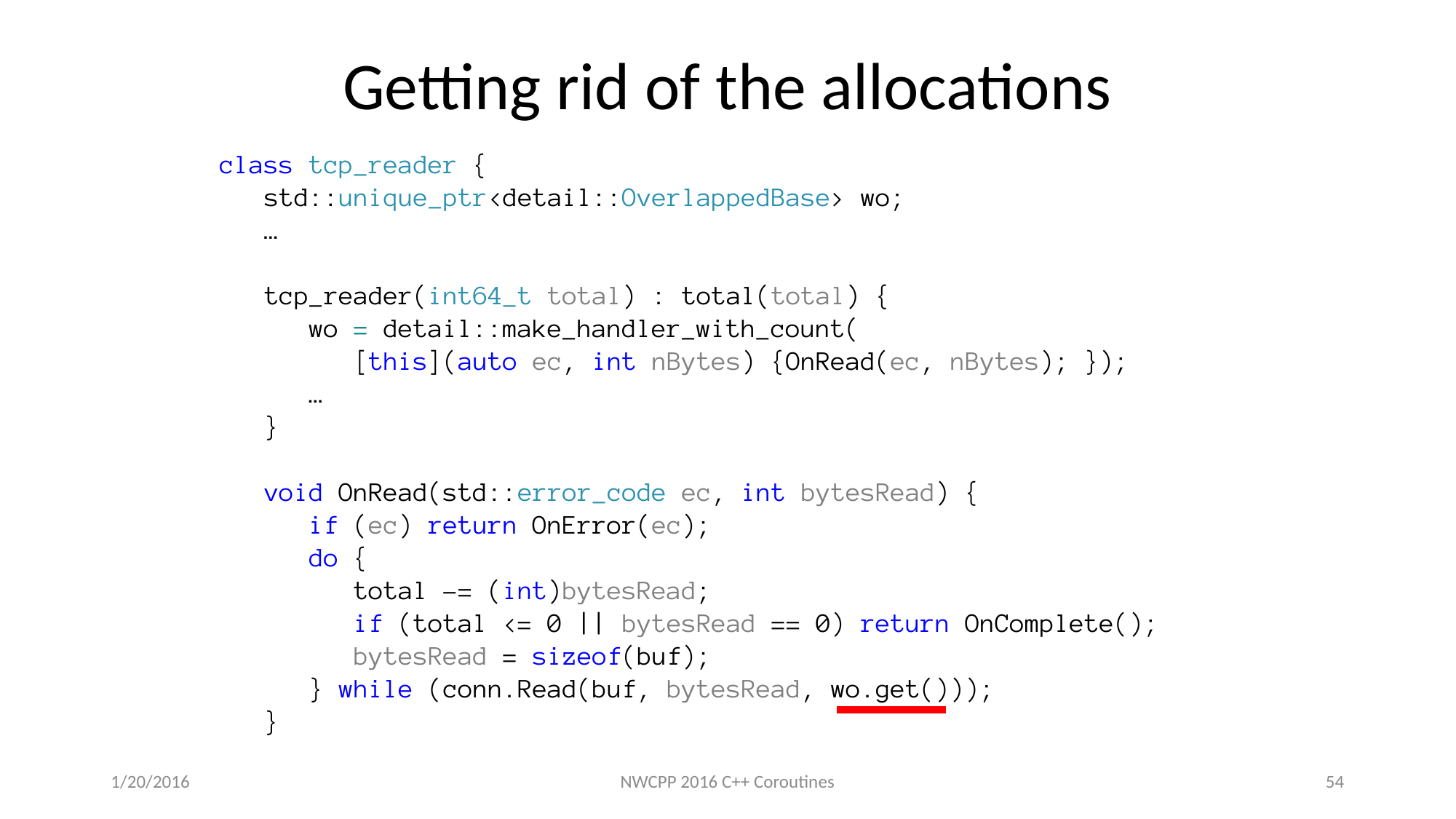

# Getting rid of the allocations
class tcp_reader {
   std::unique_ptr<detail::OverlappedBase> wo;
   …

   tcp_reader(int64_t total) : total(total) {
      wo = detail::make_handler_with_count(
         [this](auto ec, int nBytes) {OnRead(ec, nBytes); });
      …
   }

   void OnRead(std::error_code ec, int bytesRead) {
      if (ec) return OnError(ec);
      do {
         total -= (int)bytesRead;
         if (total <= 0 || bytesRead == 0) return OnComplete();
         bytesRead = sizeof(buf);
      } while (conn.Read(buf, bytesRead, wo.get()));
   }
1/20/2016
NWCPP 2016 C++ Coroutines
54